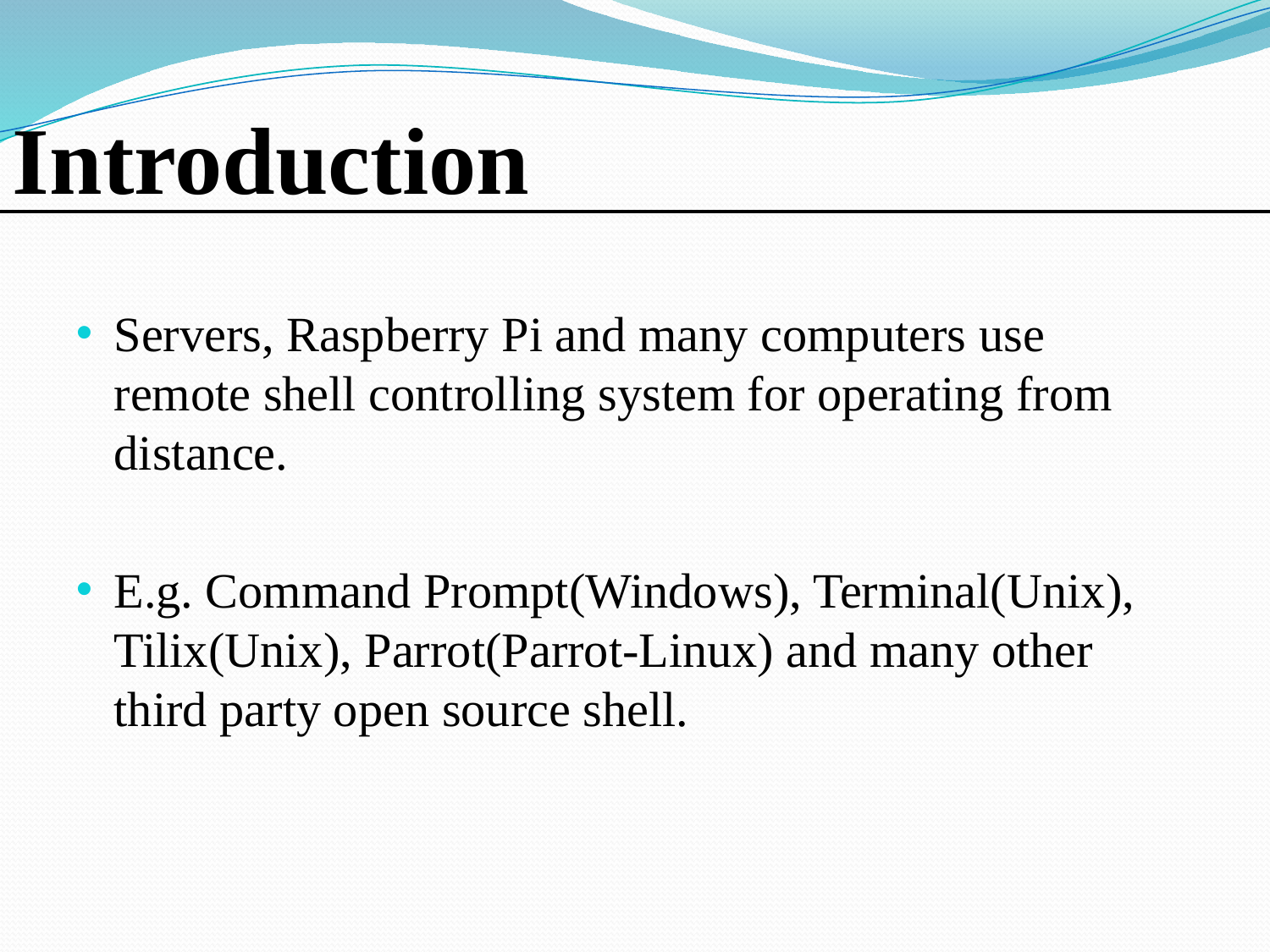

Introduction
Servers, Raspberry Pi and many computers use remote shell controlling system for operating from distance.

E.g. Command Prompt(Windows), Terminal(Unix), Tilix(Unix), Parrot(Parrot-Linux) and many other third party open source shell.